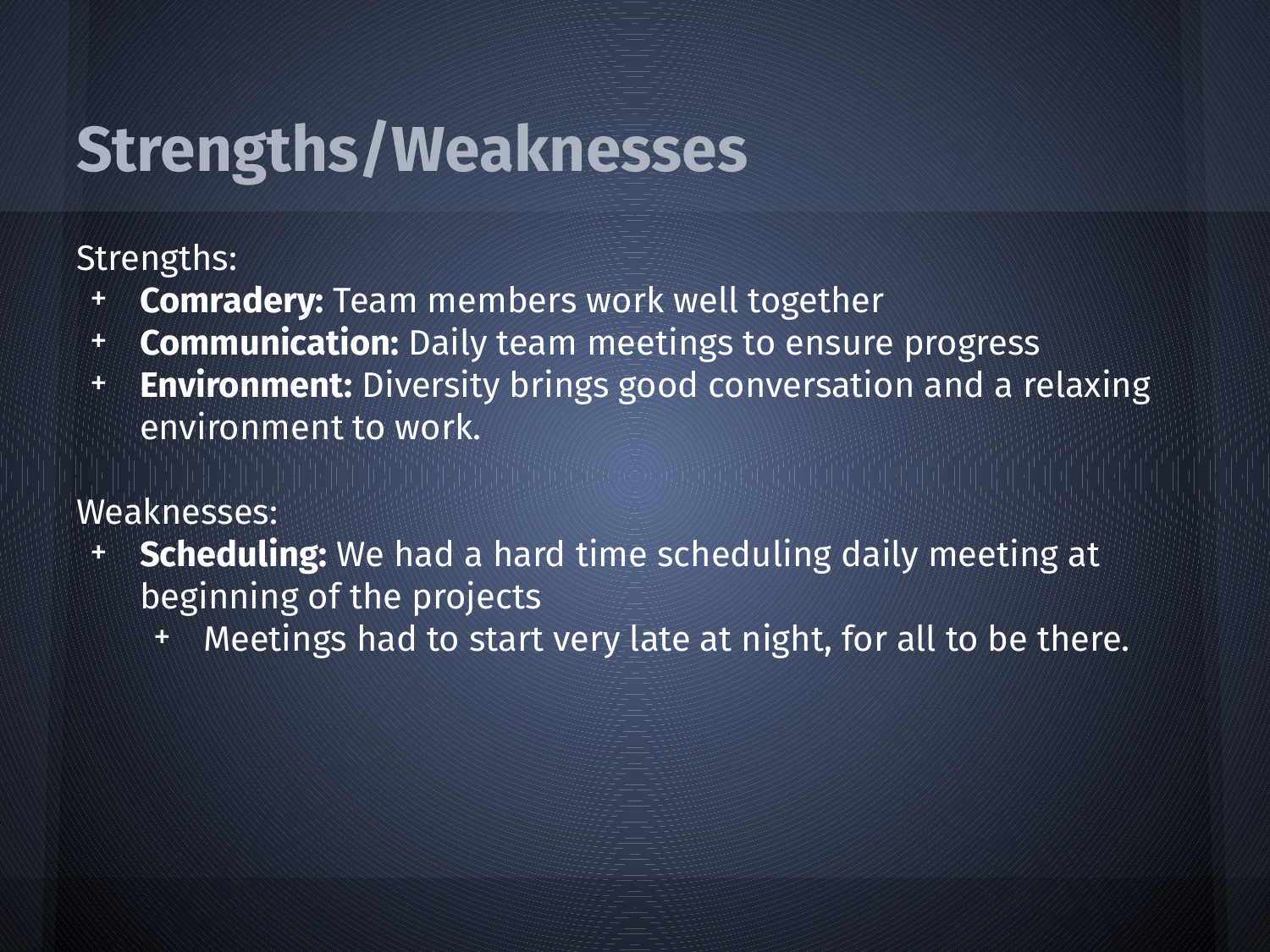

# Strengths/Weaknesses
Strengths:
Comradery: Team members work well together
Communication: Daily team meetings to ensure progress
Environment: Diversity brings good conversation and a relaxing environment to work.

Weaknesses:
Scheduling: We had a hard time scheduling daily meeting at beginning of the projects
Meetings had to start very late at night, for all to be there.